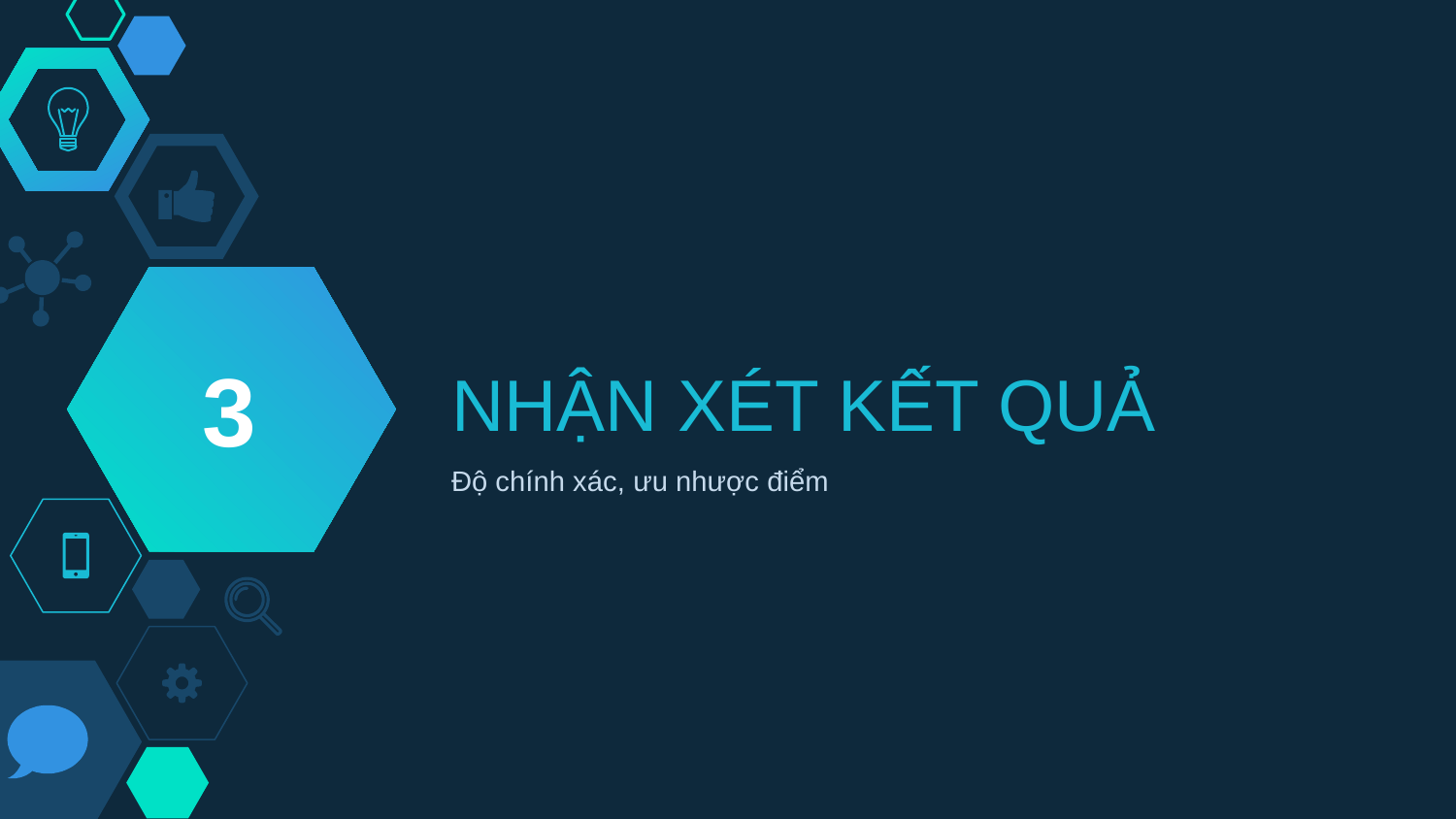

3
# NHẬN XÉT KẾT QUẢ
Độ chính xác, ưu nhược điểm